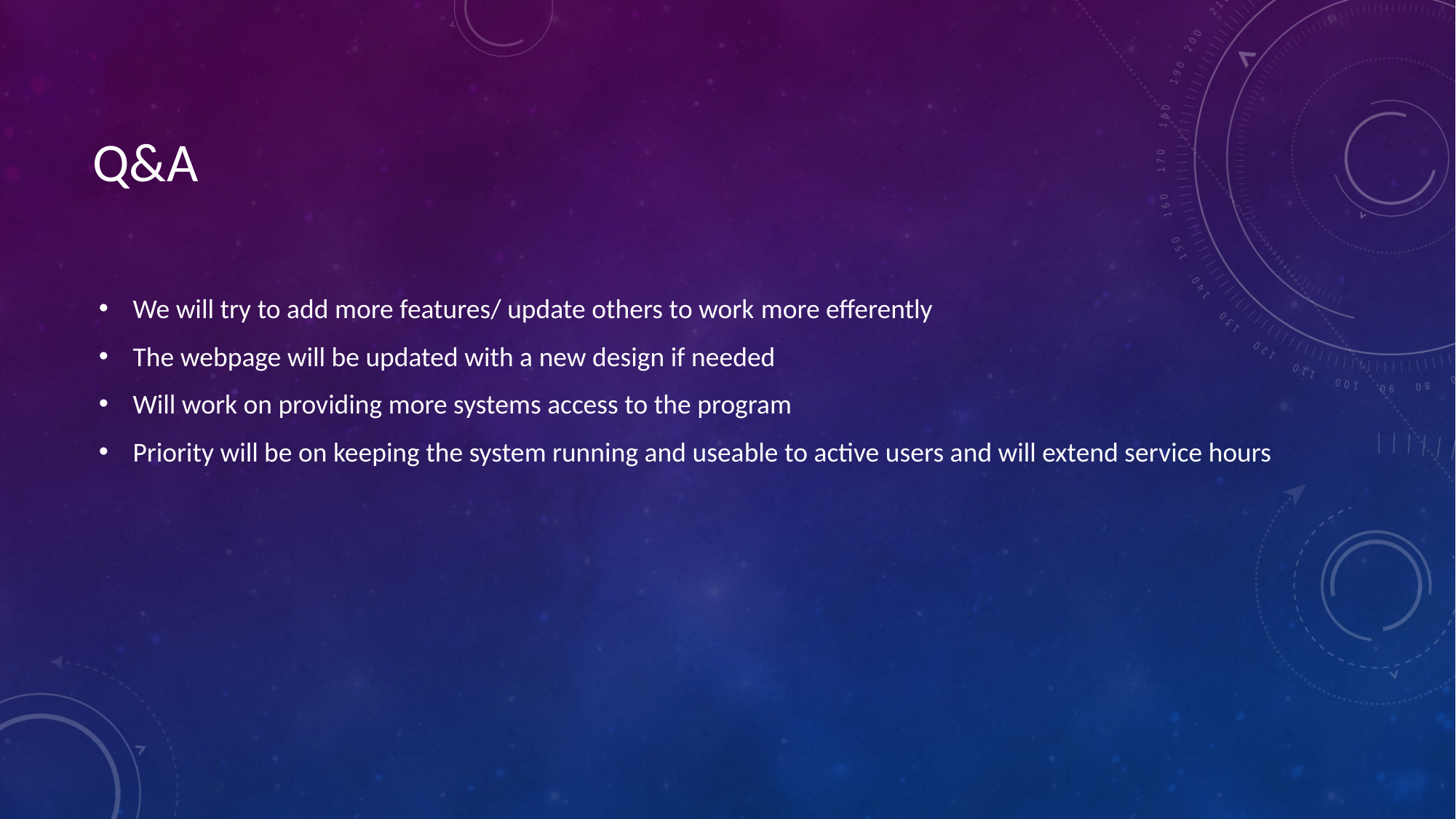

# Q&A
We will try to add more features/ update others to work more efferently
The webpage will be updated with a new design if needed
Will work on providing more systems access to the program
Priority will be on keeping the system running and useable to active users and will extend service hours